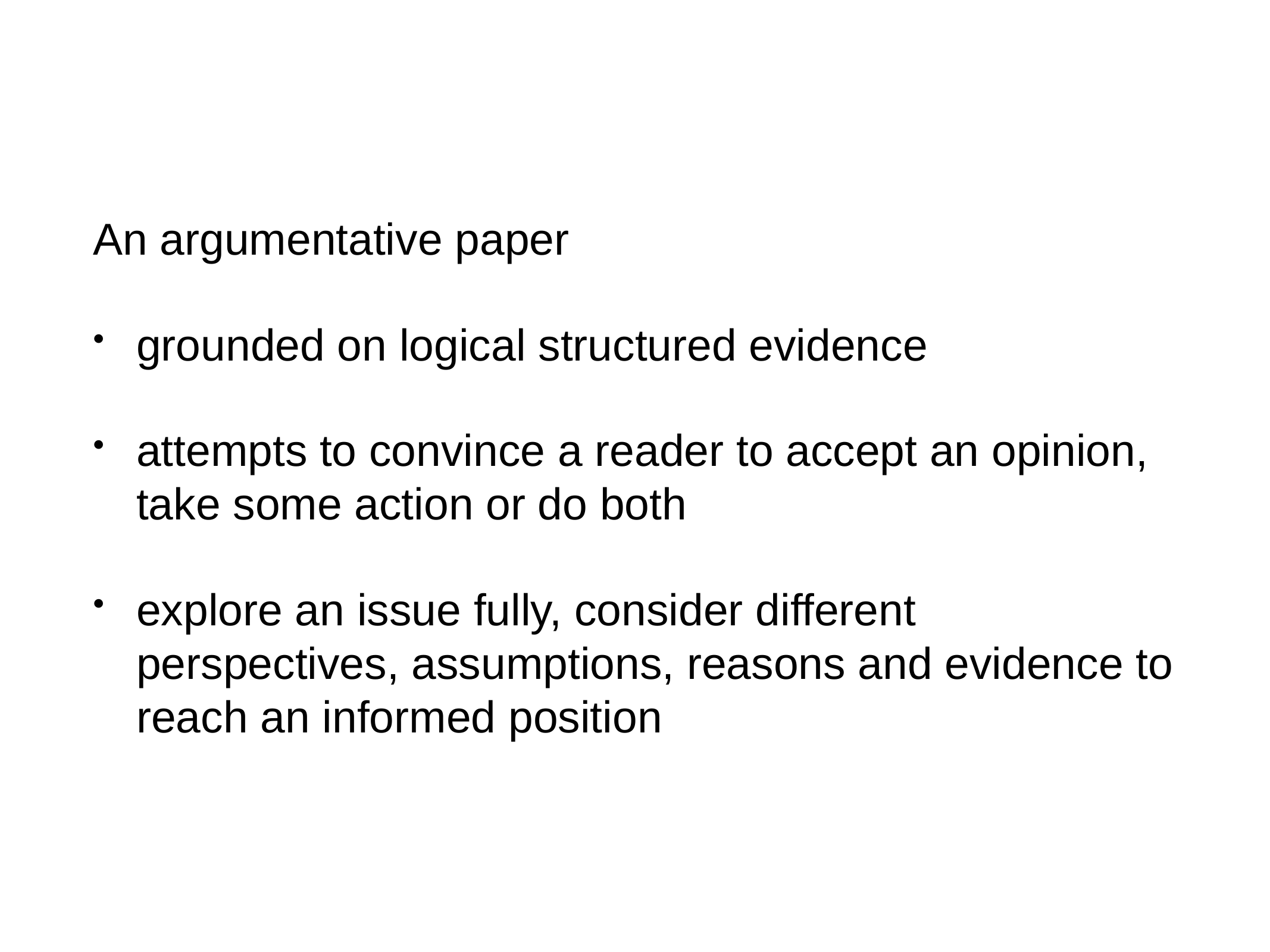

An argumentative paper
grounded on logical structured evidence
attempts to convince a reader to accept an opinion, take some action or do both
explore an issue fully, consider different perspectives, assumptions, reasons and evidence to reach an informed position